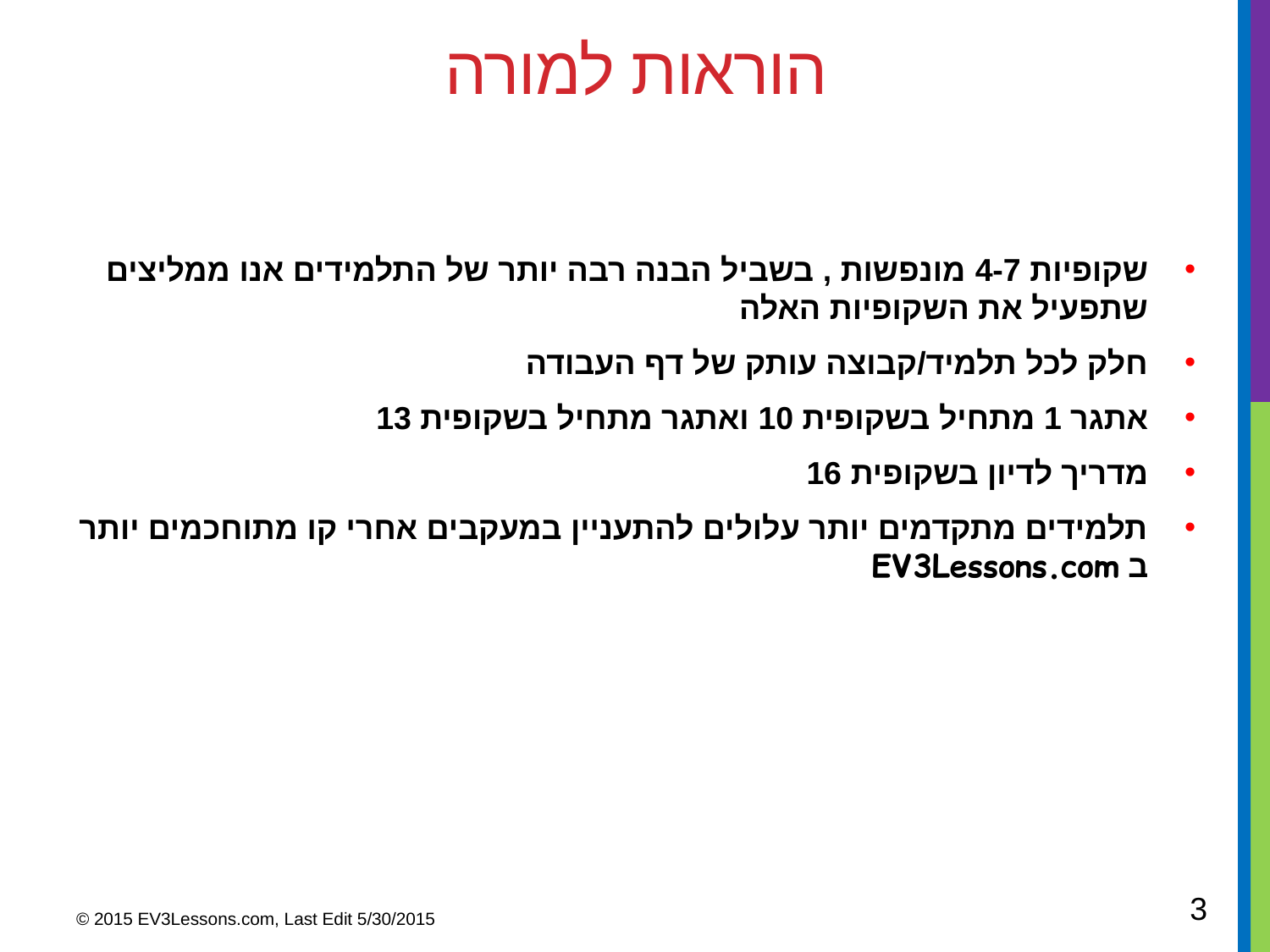

# הוראות למורה
שקופיות 4-7 מונפשות , בשביל הבנה רבה יותר של התלמידים אנו ממליצים שתפעיל את השקופיות האלה
חלק לכל תלמיד/קבוצה עותק של דף העבודה
אתגר 1 מתחיל בשקופית 10 ואתגר מתחיל בשקופית 13
מדריך לדיון בשקופית 16
תלמידים מתקדמים יותר עלולים להתעניין במעקבים אחרי קו מתוחכמים יותר ב EV3Lessons.com

3
© 2015 EV3Lessons.com, Last Edit 5/30/2015